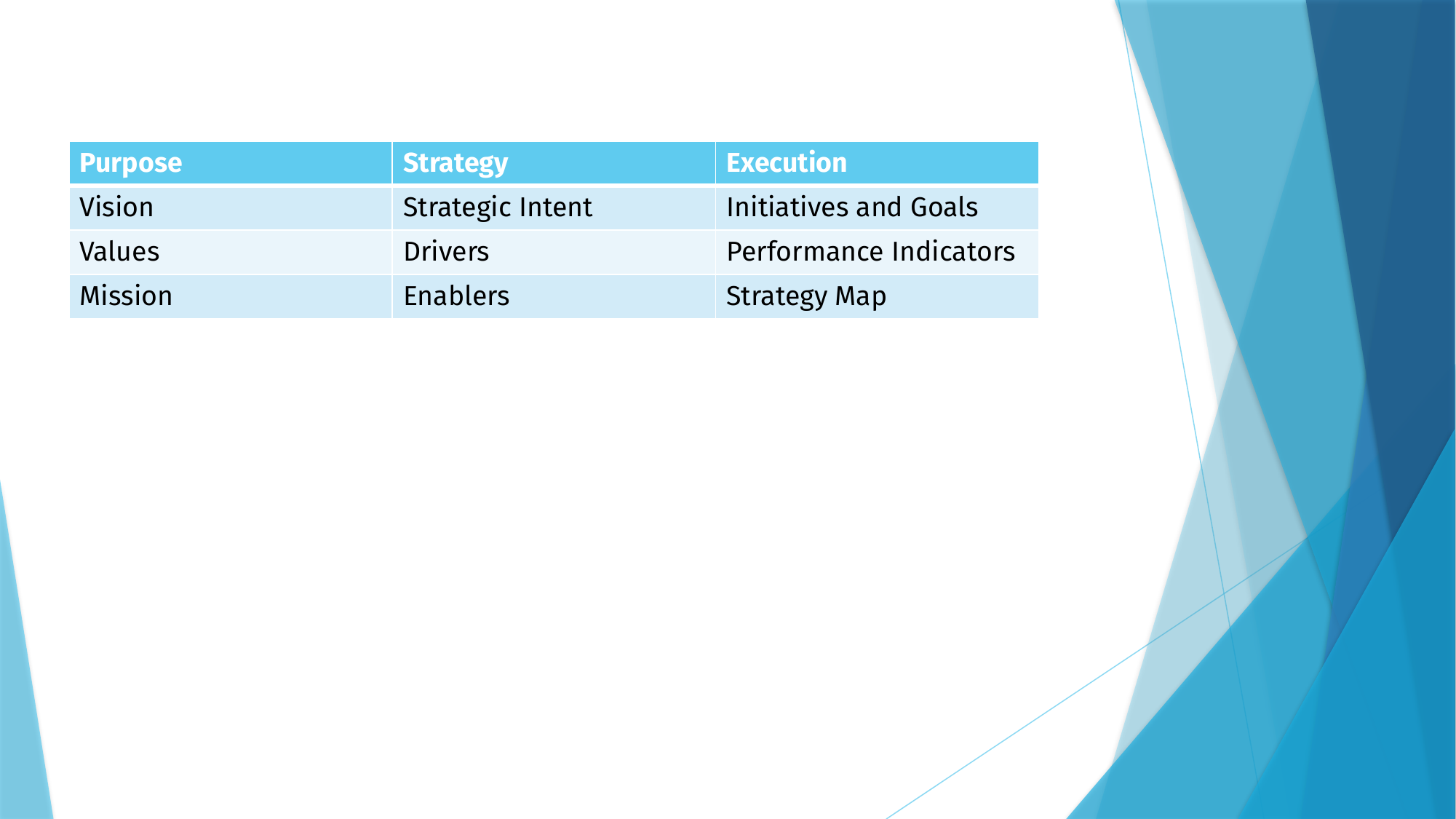

| Purpose | Strategy | Execution |
| --- | --- | --- |
| Vision | Strategic Intent | Initiatives and Goals |
| Values | Drivers | Performance Indicators |
| Mission | Enablers | Strategy Map |